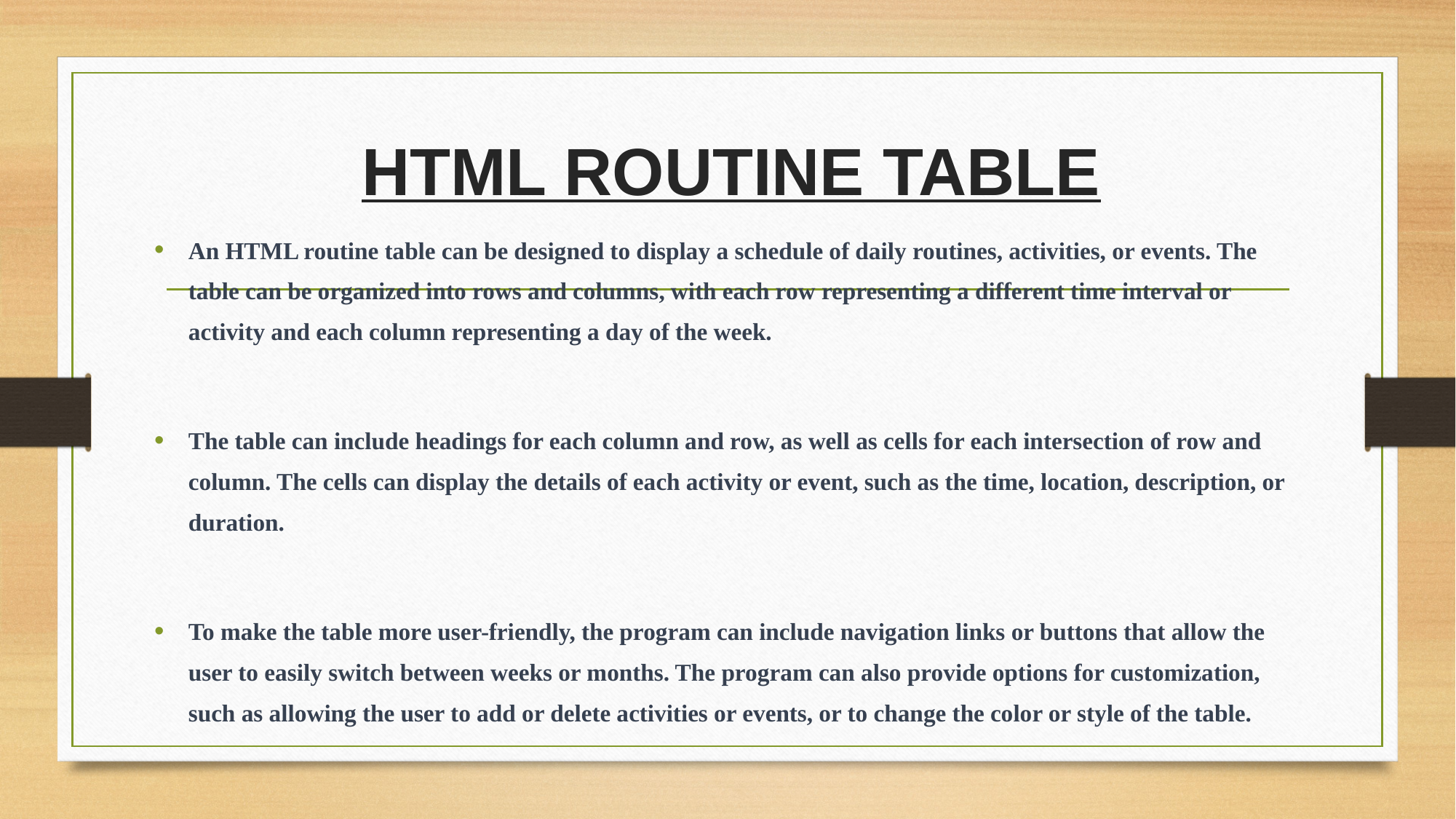

# HTML ROUTINE TABLE
An HTML routine table can be designed to display a schedule of daily routines, activities, or events. The table can be organized into rows and columns, with each row representing a different time interval or activity and each column representing a day of the week.

The table can include headings for each column and row, as well as cells for each intersection of row and column. The cells can display the details of each activity or event, such as the time, location, description, or duration.

To make the table more user-friendly, the program can include navigation links or buttons that allow the user to easily switch between weeks or months. The program can also provide options for customization, such as allowing the user to add or delete activities or events, or to change the color or style of the table.